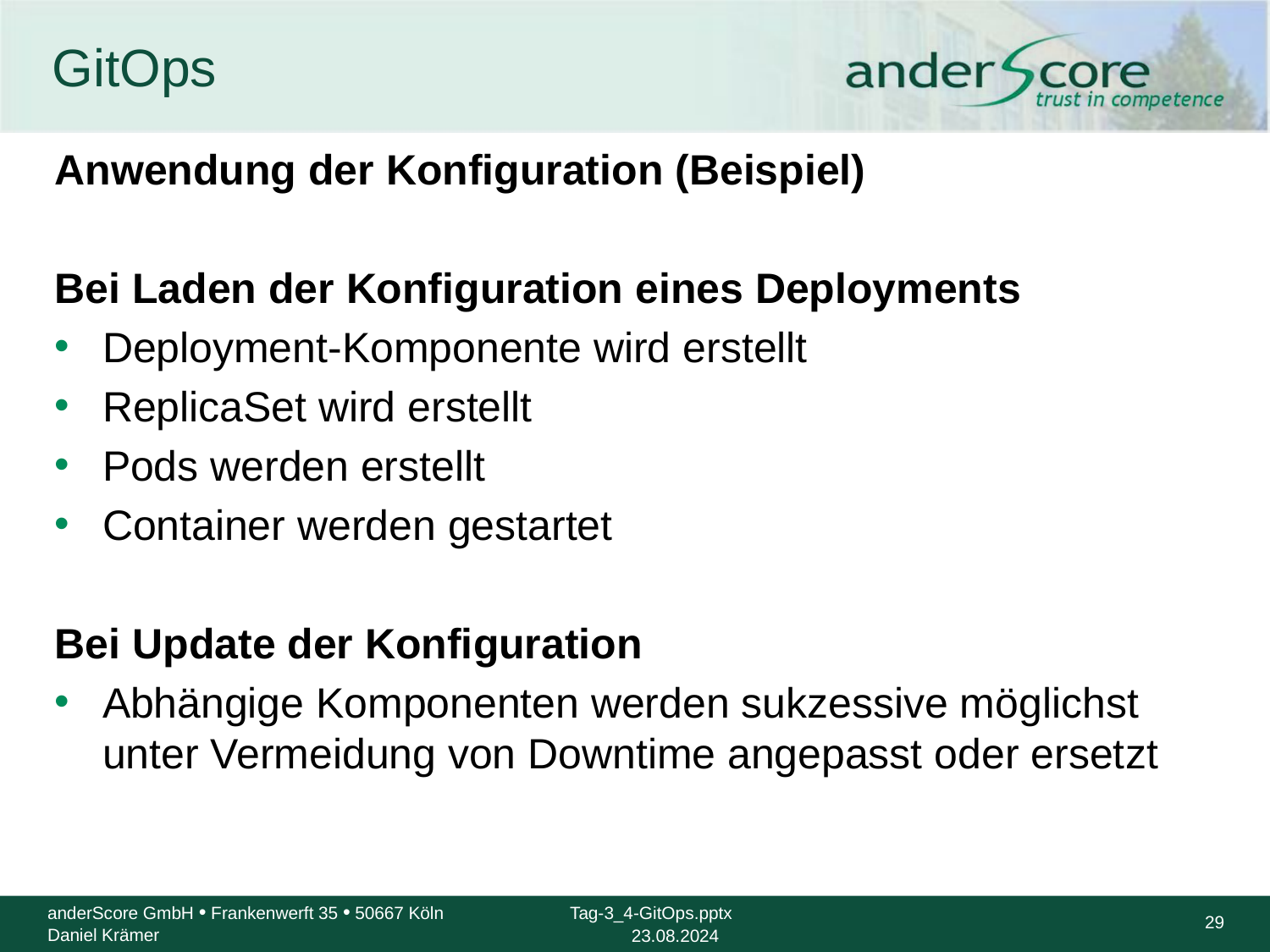

# GitOps
Anwendung der Konfiguration (Beispiel)

Bei Laden der Konfiguration eines Deployments
Deployment-Komponente wird erstellt
ReplicaSet wird erstellt
Pods werden erstellt
Container werden gestartet

Bei Update der Konfiguration
Abhängige Komponenten werden sukzessive möglichst unter Vermeidung von Downtime angepasst oder ersetzt